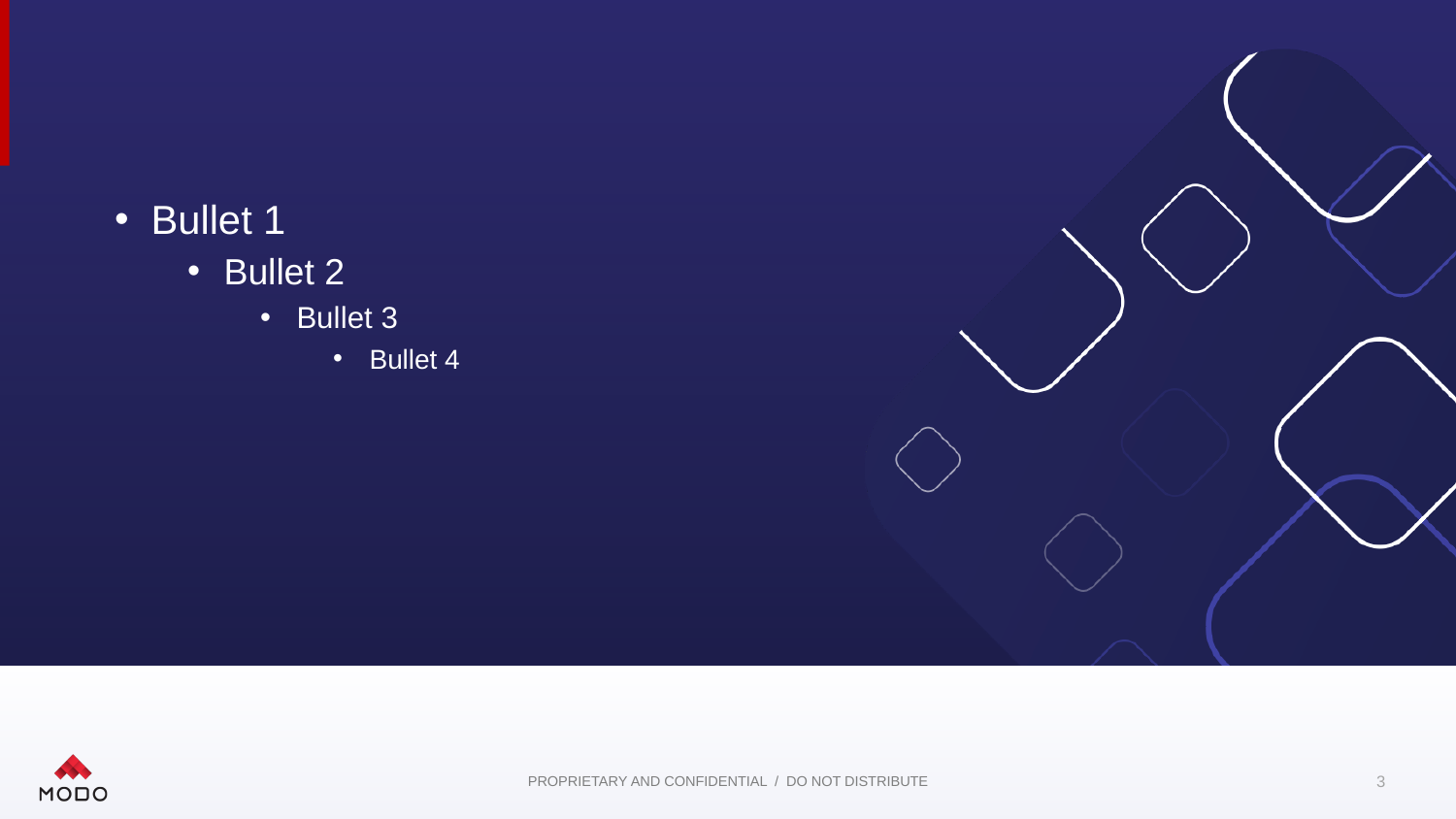

#

Bullet 1
Bullet 2
Bullet 3
Bullet 4
PROPRIETARY AND CONFIDENTIAL  /  DO NOT DISTRIBUTE
3